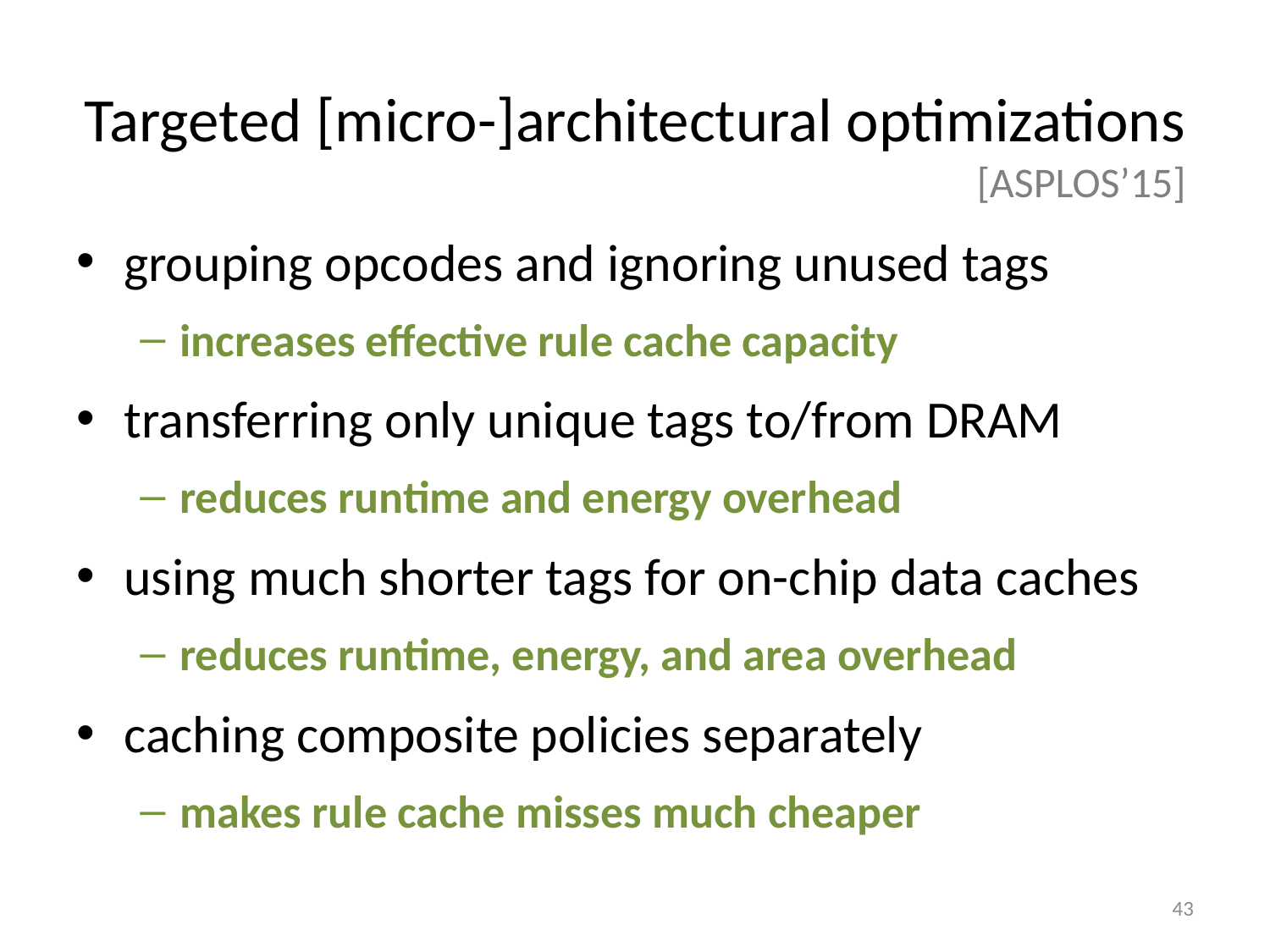

# Targeted [micro-]architectural optimizations
[ASPLOS’15]
grouping opcodes and ignoring unused tags
increases effective rule cache capacity
transferring only unique tags to/from DRAM
reduces runtime and energy overhead
using much shorter tags for on-chip data caches
reduces runtime, energy, and area overhead
caching composite policies separately
makes rule cache misses much cheaper
43